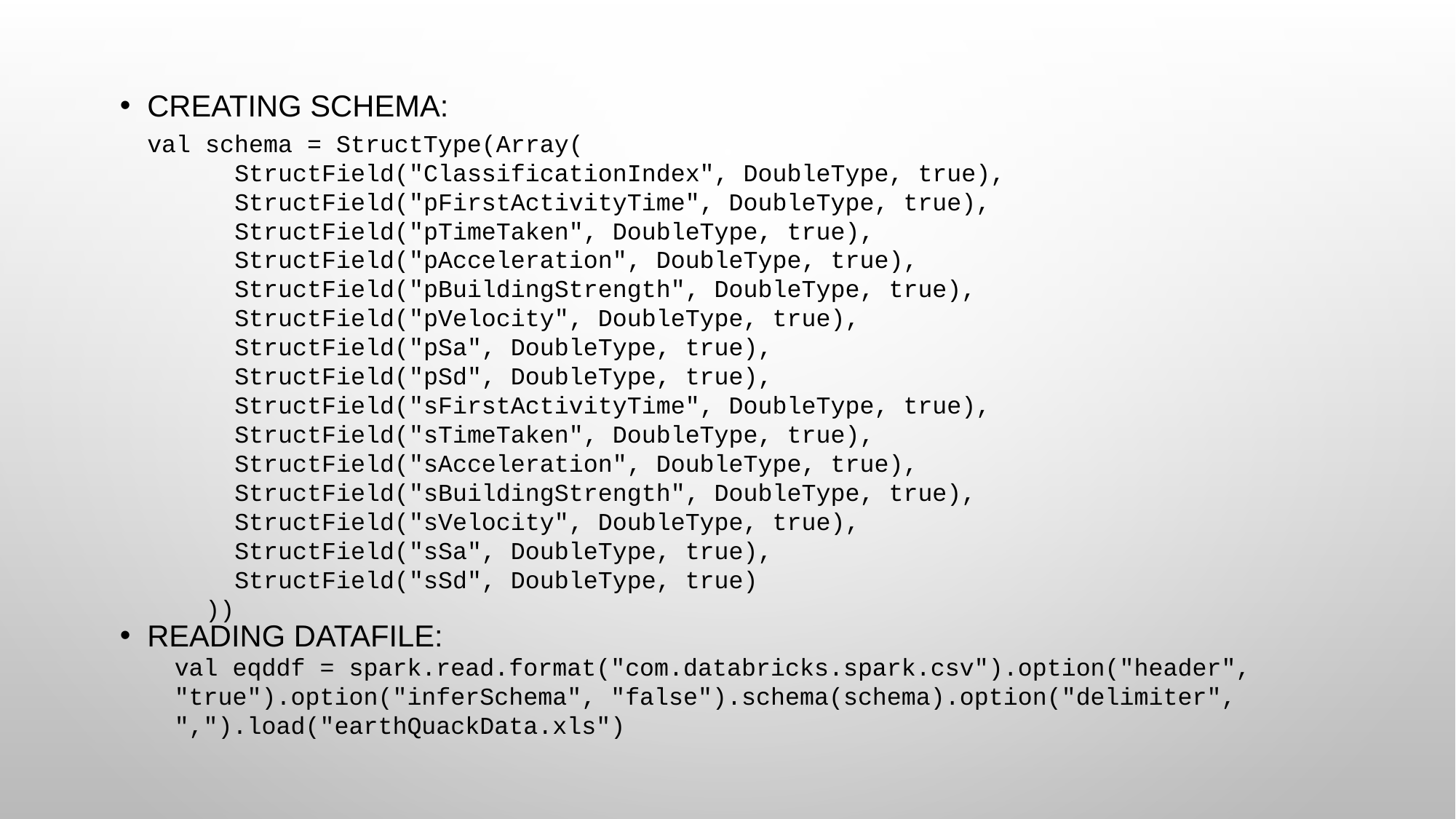

Creating Schema:

Reading Datafile:

val schema = StructType(Array(
      StructField("ClassificationIndex", DoubleType, true),
      StructField("pFirstActivityTime", DoubleType, true),
      StructField("pTimeTaken", DoubleType, true),
      StructField("pAcceleration", DoubleType, true),
      StructField("pBuildingStrength", DoubleType, true),
      StructField("pVelocity", DoubleType, true),
      StructField("pSa", DoubleType, true),
      StructField("pSd", DoubleType, true),
      StructField("sFirstActivityTime", DoubleType, true),
      StructField("sTimeTaken", DoubleType, true),
      StructField("sAcceleration", DoubleType, true),
      StructField("sBuildingStrength", DoubleType, true),
      StructField("sVelocity", DoubleType, true),
      StructField("sSa", DoubleType, true),
      StructField("sSd", DoubleType, true)
    ))
val eqddf = spark.read.format("com.databricks.spark.csv").option("header", "true").option("inferSchema", "false").schema(schema).option("delimiter", ",").load("earthQuackData.xls")